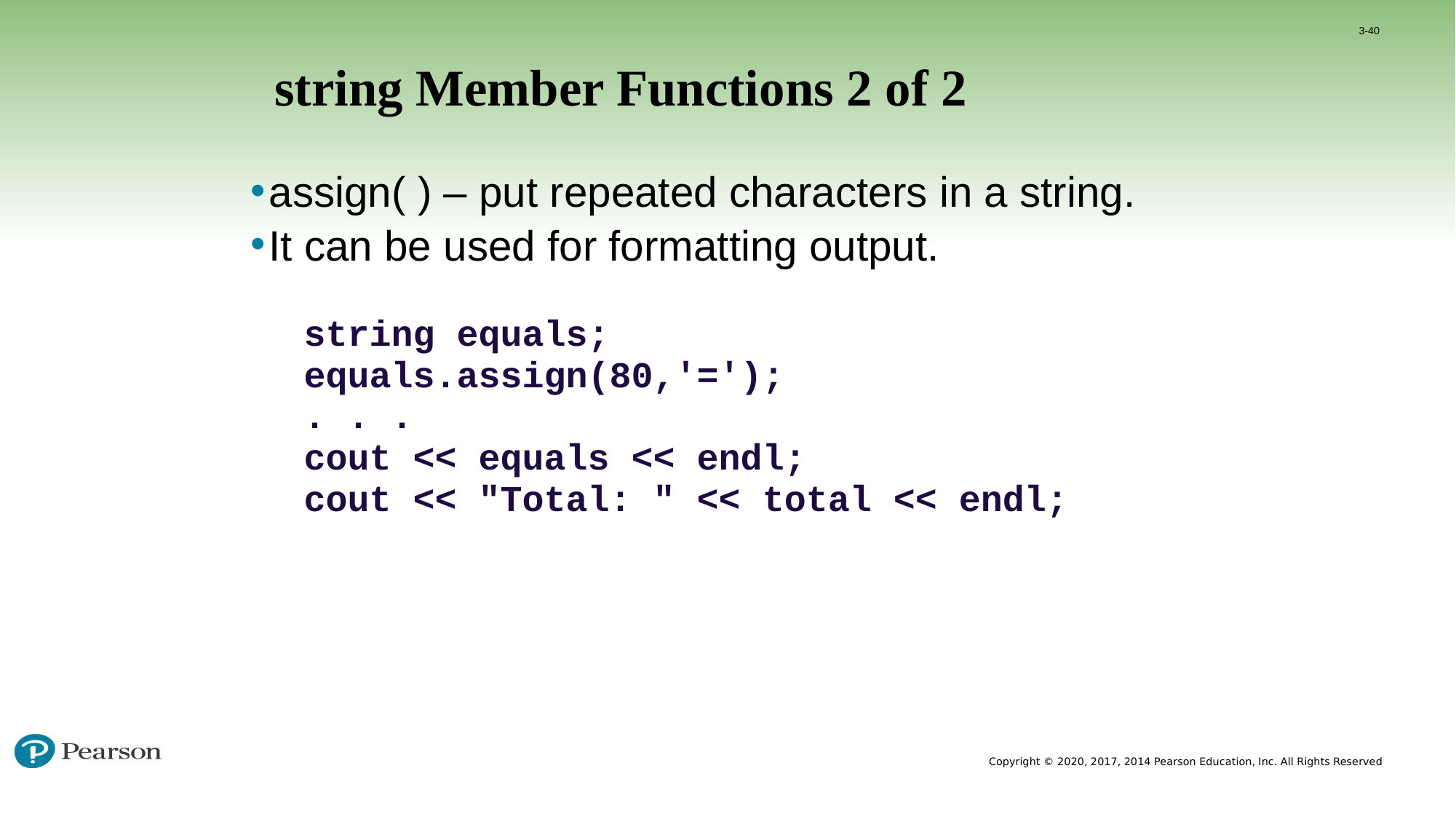

3-40
# string Member Functions 2 of 2
assign( ) – put repeated characters in a string.
It can be used for formatting output.

   string equals;
   equals.assign(80,'=');
   . . .
   cout << equals << endl;
   cout << "Total: " << total << endl;